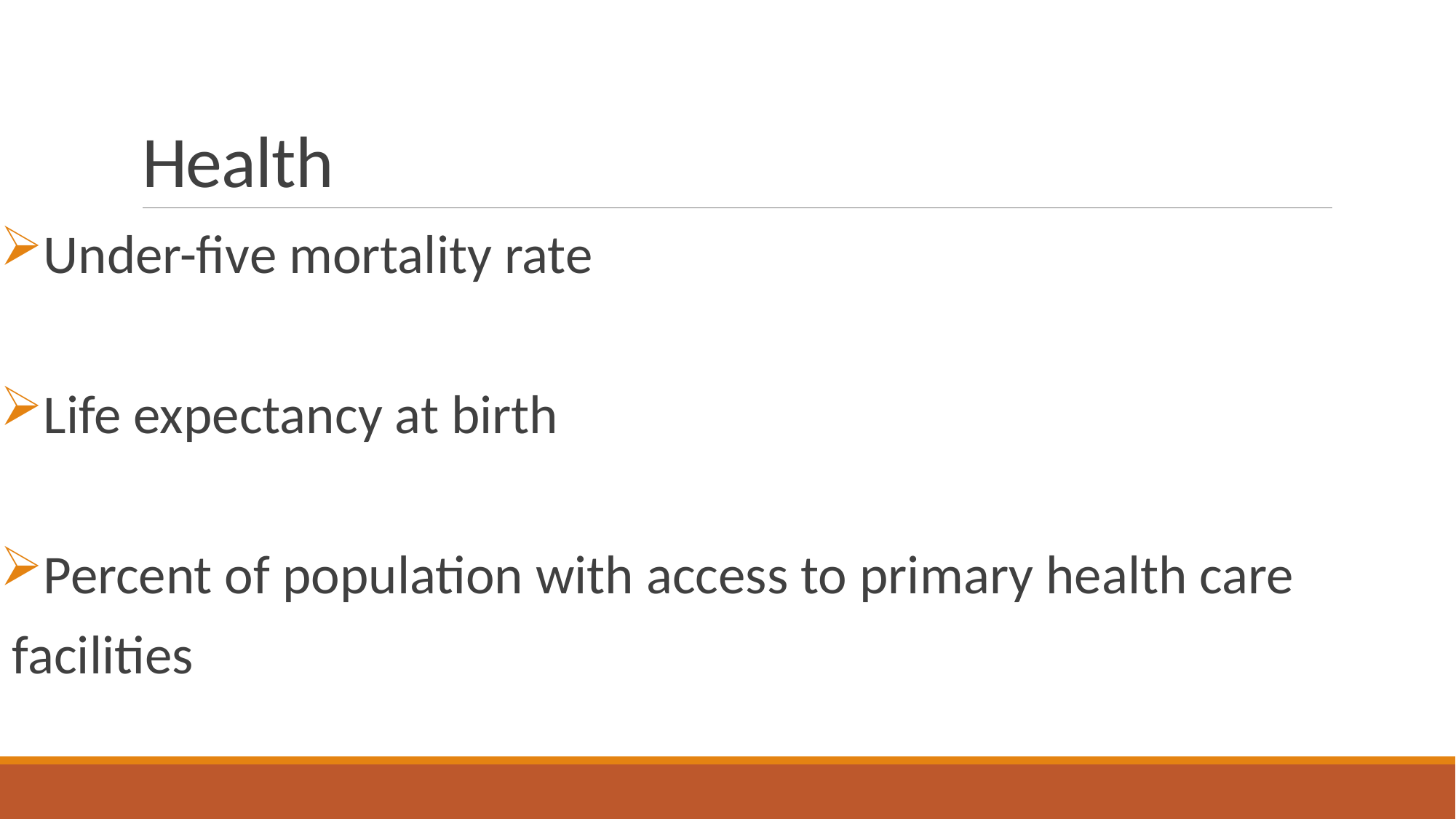

# Health
Under-five mortality rate

Life expectancy at birth

Percent of population with access to primary health care
facilities